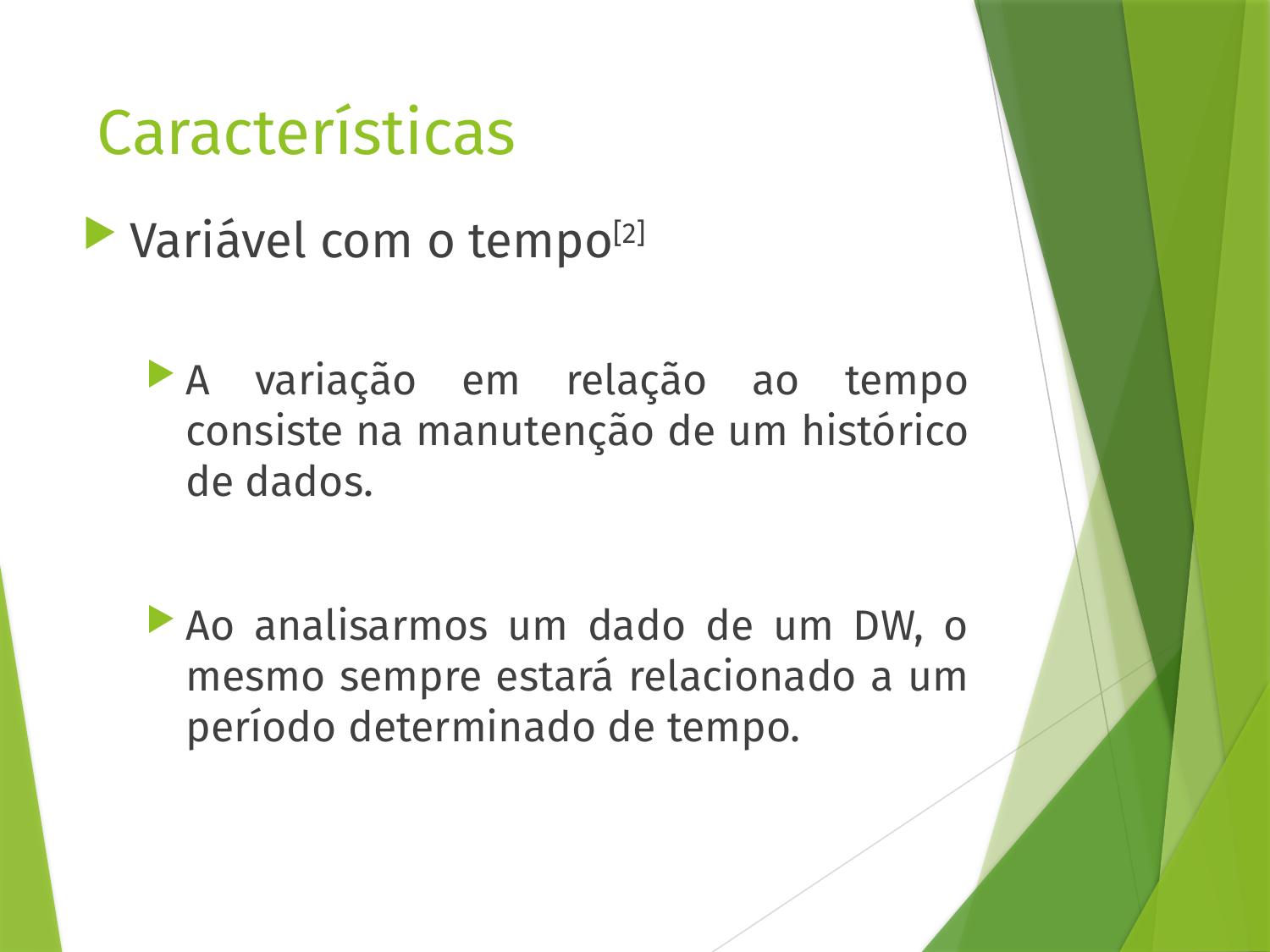

# Características
Variável com o tempo[2]

A variação em relação ao tempo consiste na manutenção de um histórico de dados.

Ao analisarmos um dado de um DW, o mesmo sempre estará relacionado a um período determinado de tempo.